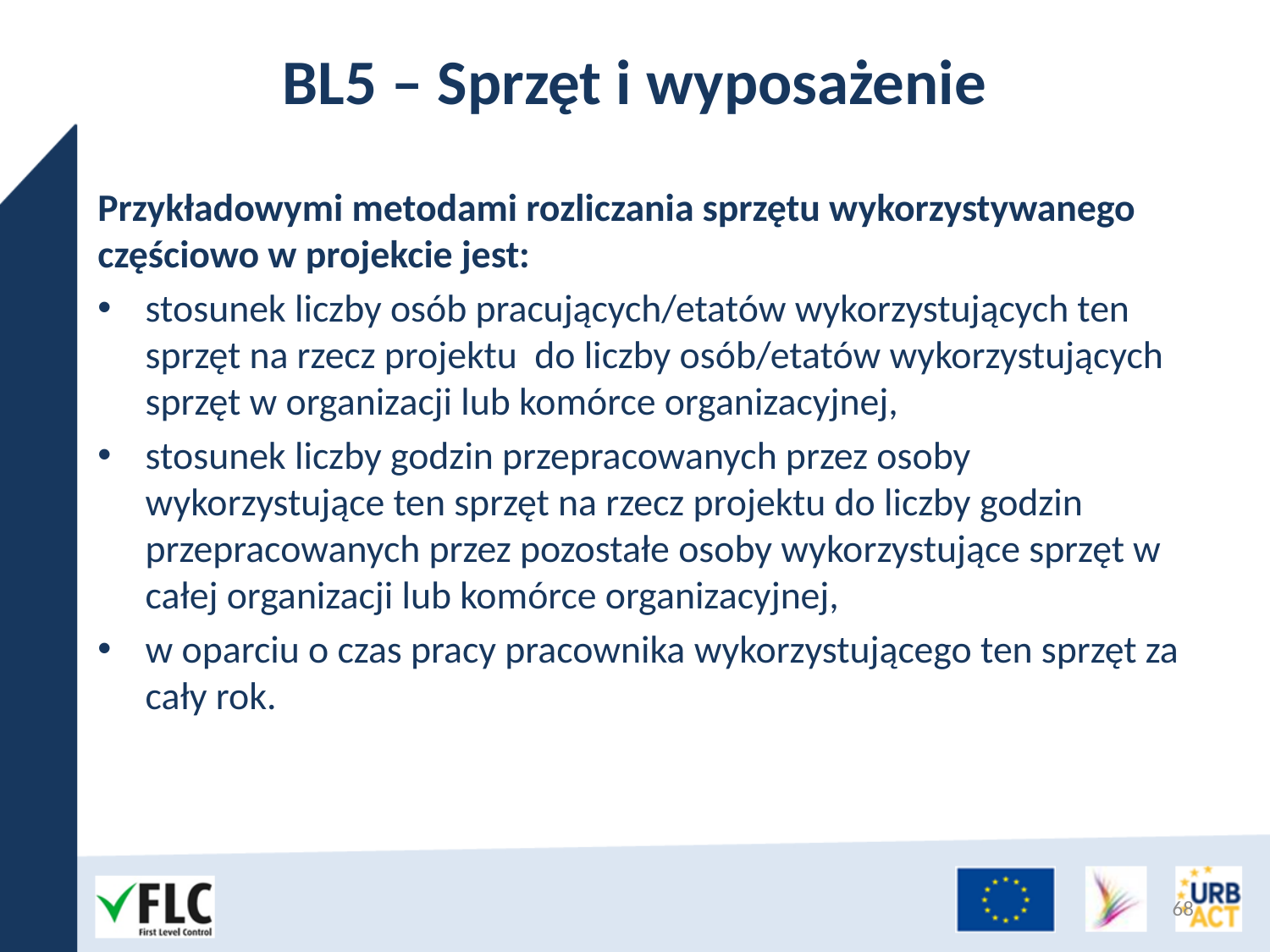

# BL5 – Sprzęt i wyposażenie
Przykładowymi metodami rozliczania sprzętu wykorzystywanego częściowo w projekcie jest:
stosunek liczby osób pracujących/etatów wykorzystujących ten sprzęt na rzecz projektu  do liczby osób/etatów wykorzystujących sprzęt w organizacji lub komórce organizacyjnej,
stosunek liczby godzin przepracowanych przez osoby wykorzystujące ten sprzęt na rzecz projektu do liczby godzin przepracowanych przez pozostałe osoby wykorzystujące sprzęt w całej organizacji lub komórce organizacyjnej,
w oparciu o czas pracy pracownika wykorzystującego ten sprzęt za cały rok.

68